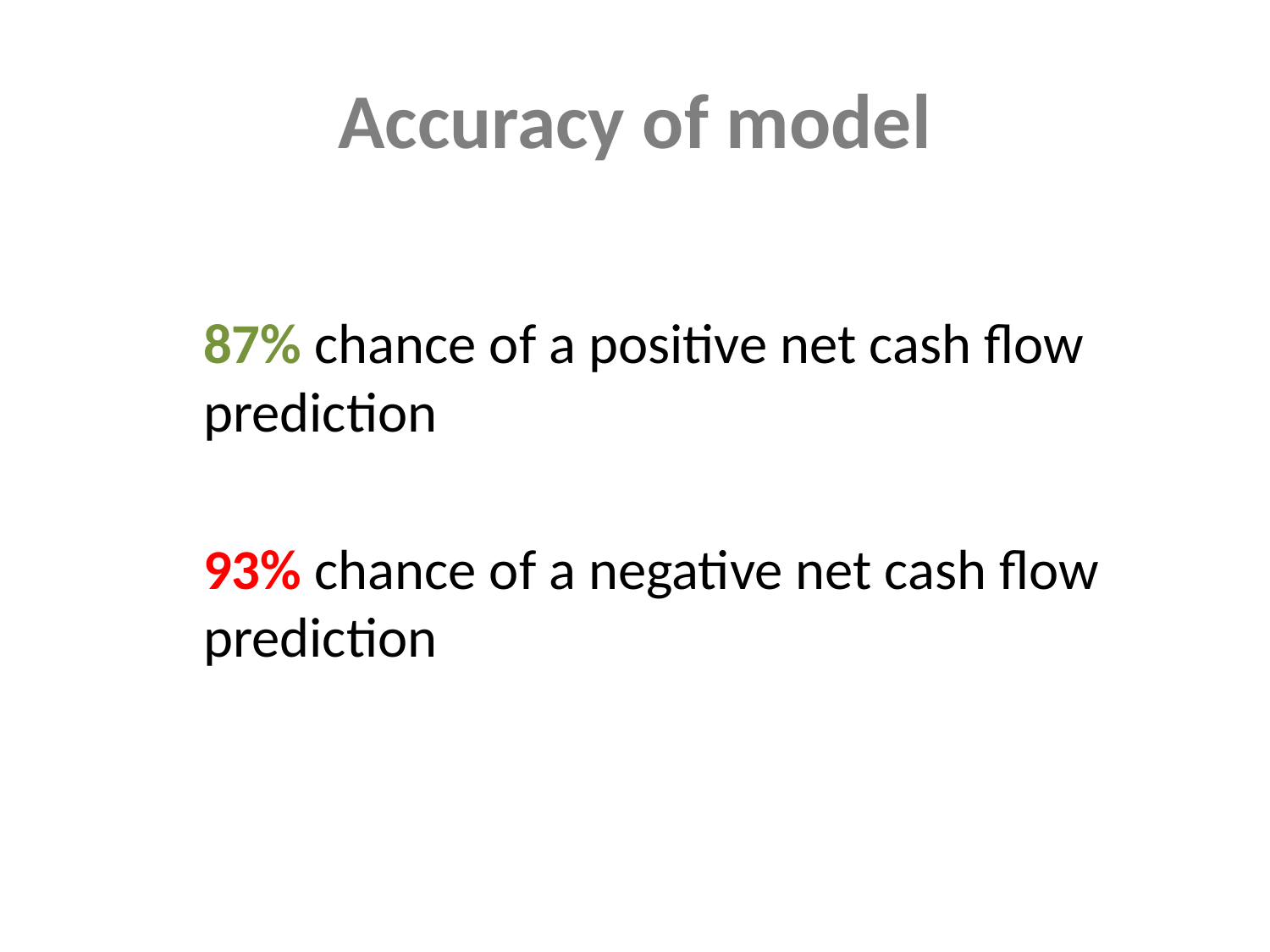

# Accuracy of model

	87% chance of a positive net cash flow 	prediction

	93% chance of a negative net cash flow 	prediction